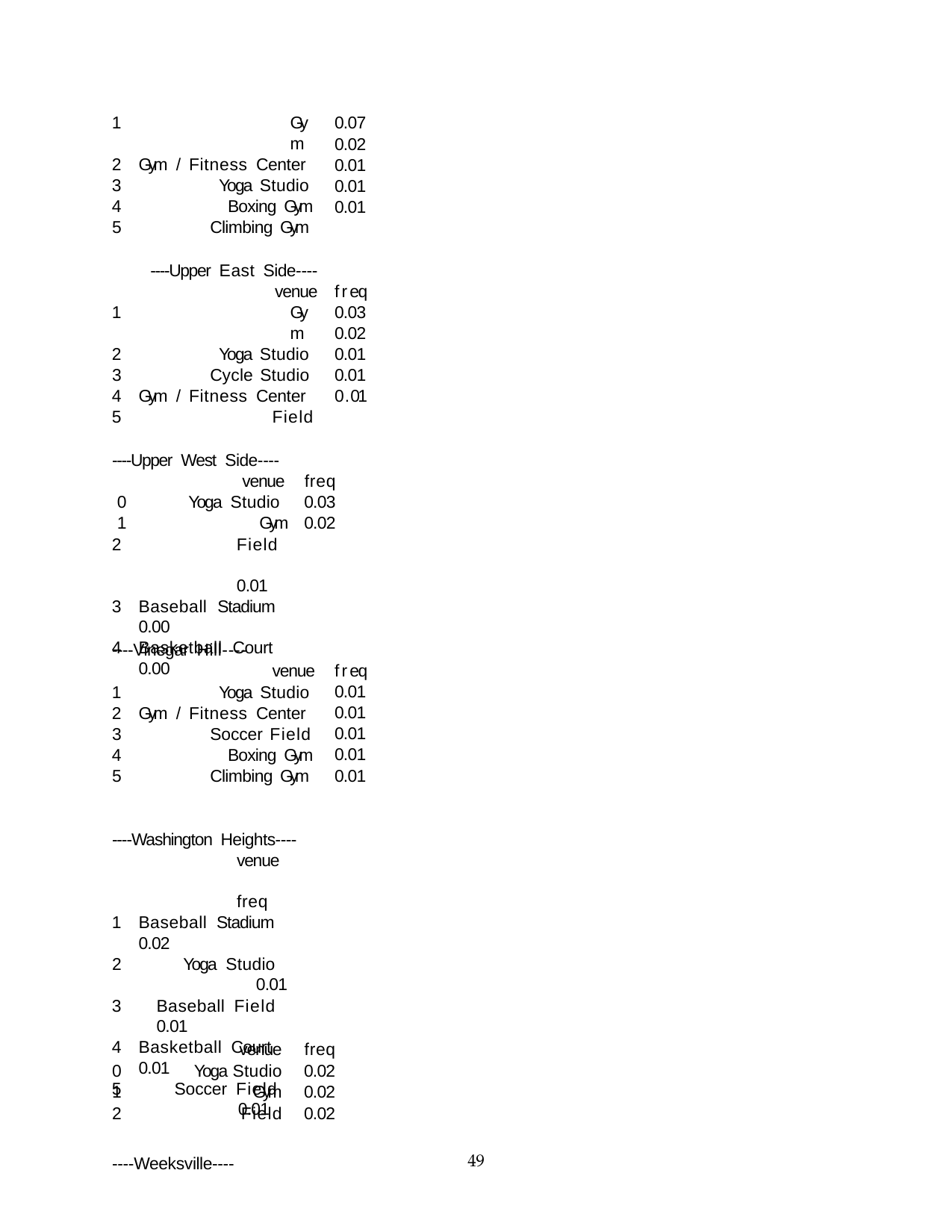

Gym
Gym / Fitness Center
Yoga Studio
Boxing Gym
Climbing Gym
0.07
0.02
0.01
0.01
0.01
----Upper East Side----
venue
freq  0.03
0.02
0.01
0.01
0.01
Gym
Yoga Studio
Cycle Studio
Gym / Fitness Center
Field
----Upper West Side----
venue	freq
0	Yoga  Studio	0.03
1	Gym	0.02
Field	0.01
Baseball  Stadium	0.00
Basketball  Court	0.00
----Vinegar Hill----
venue
freq  0.01
0.01
0.01
0.01
0.01
Yoga Studio
Gym / Fitness Center
Soccer Field
Boxing Gym
Climbing Gym
----Washington Heights----
venue	freq
Baseball Stadium	0.02
Yoga Studio	0.01
Baseball Field	0.01
Basketball Court	0.01
Soccer Field	0.01

----Weeksville----
|  | venue | freq |
| --- | --- | --- |
| 0 | Yoga Studio | 0.02 |
| 1 | Gym | 0.02 |
| 2 | Field | 0.02 |
49